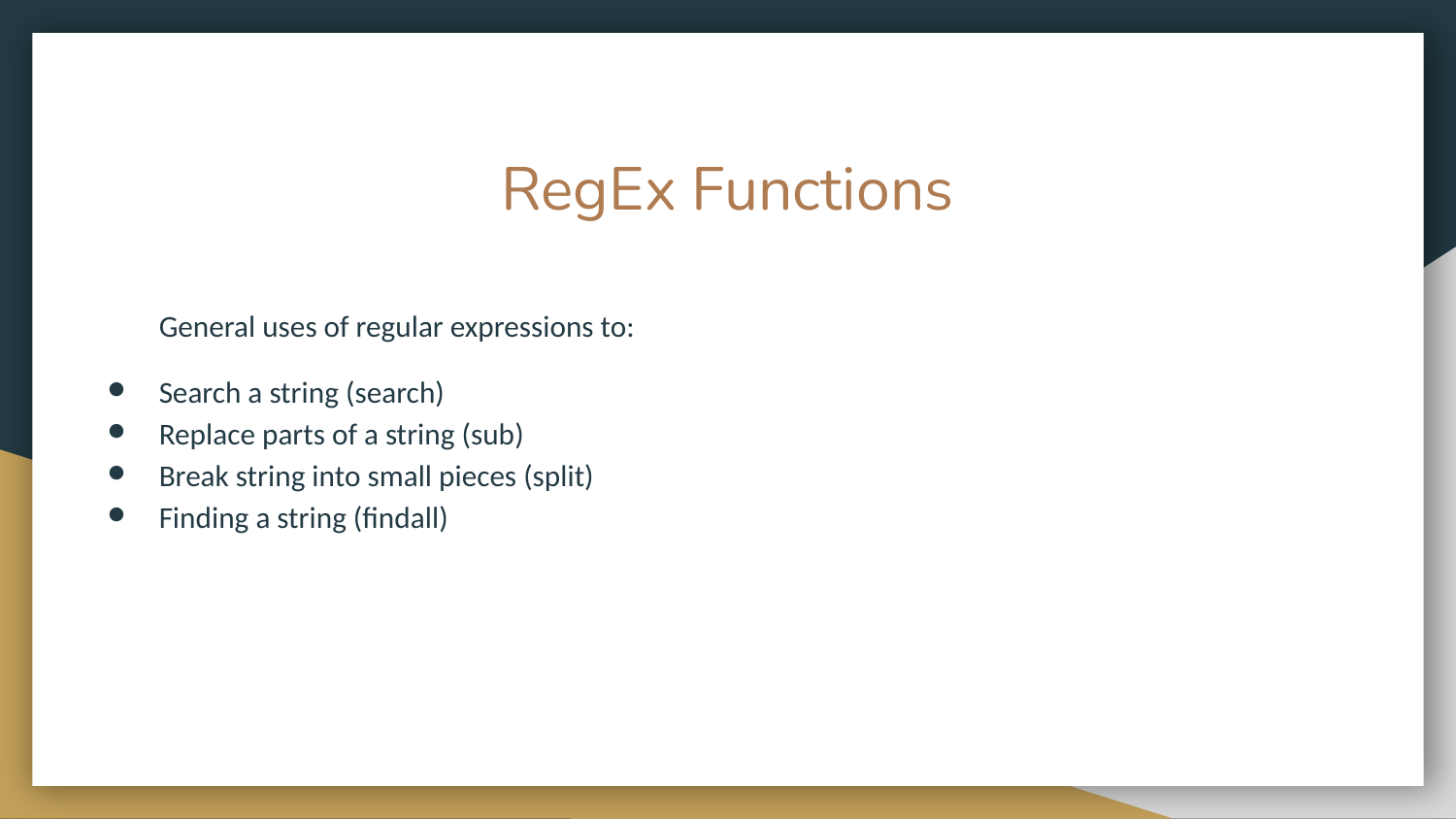

# RegEx Functions
General uses of regular expressions to:
Search a string (search)
Replace parts of a string (sub)
Break string into small pieces (split)
Finding a string (findall)